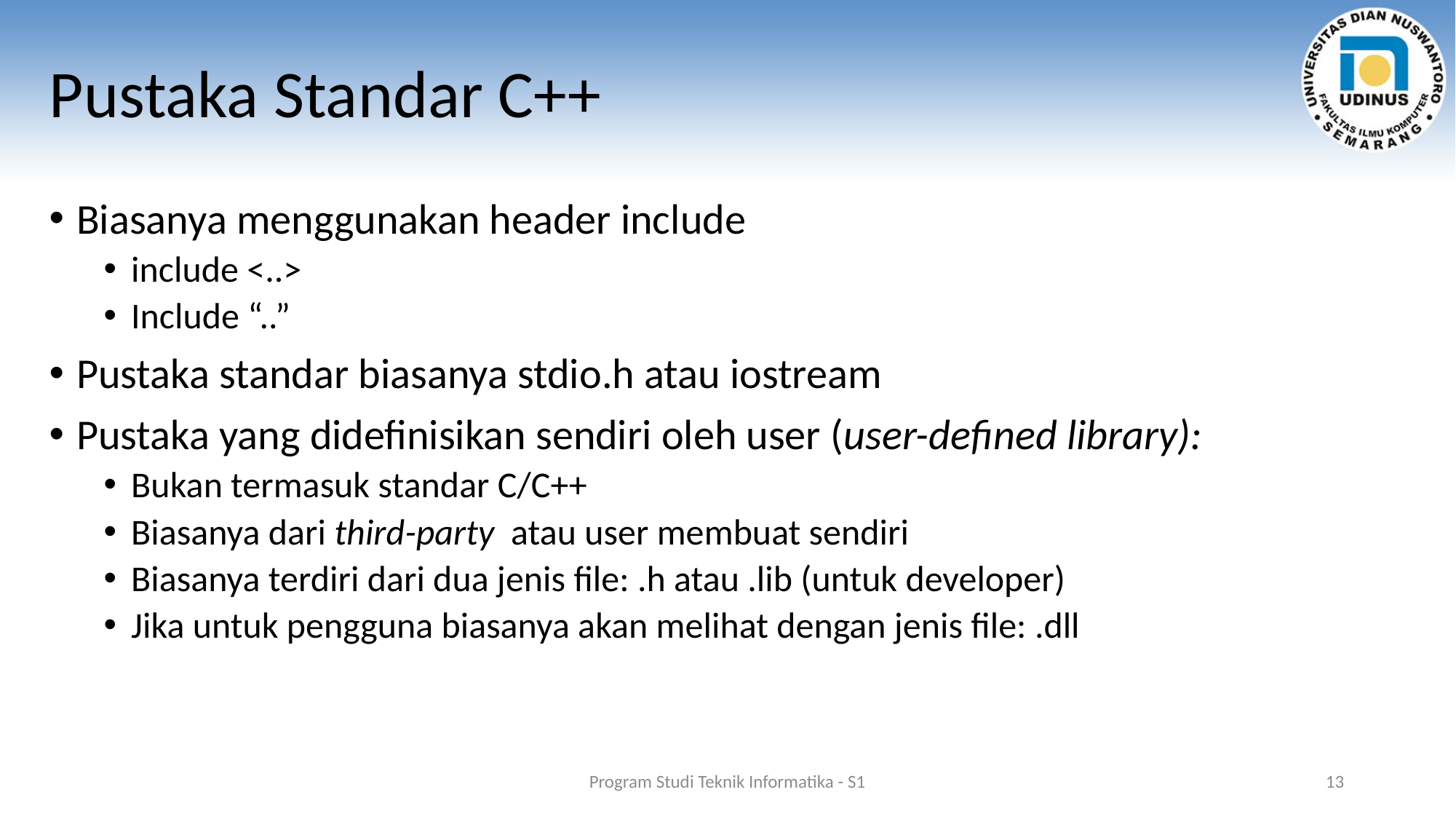

# Pustaka Standar C++
Biasanya menggunakan header include
include <..>
Include “..”
Pustaka standar biasanya stdio.h atau iostream
Pustaka yang didefinisikan sendiri oleh user (user-defined library):
Bukan termasuk standar C/C++
Biasanya dari third-party  atau user membuat sendiri
Biasanya terdiri dari dua jenis file: .h atau .lib (untuk developer)
Jika untuk pengguna biasanya akan melihat dengan jenis file: .dll
Program Studi Teknik Informatika - S1
13